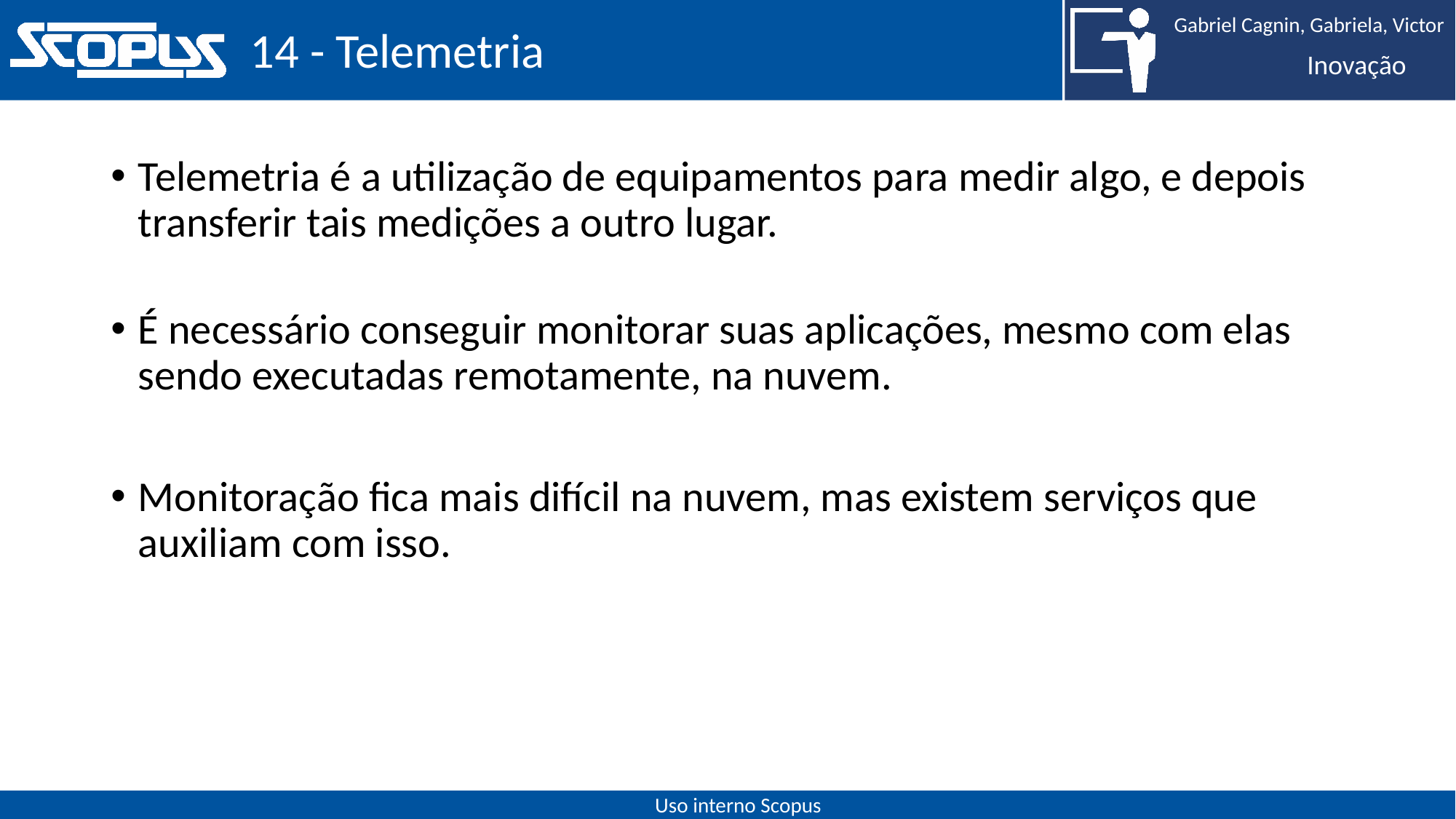

# 14 - Telemetria
Telemetria é a utilização de equipamentos para medir algo, e depois transferir tais medições a outro lugar.

É necessário conseguir monitorar suas aplicações, mesmo com elas sendo executadas remotamente, na nuvem.

Monitoração fica mais difícil na nuvem, mas existem serviços que auxiliam com isso.